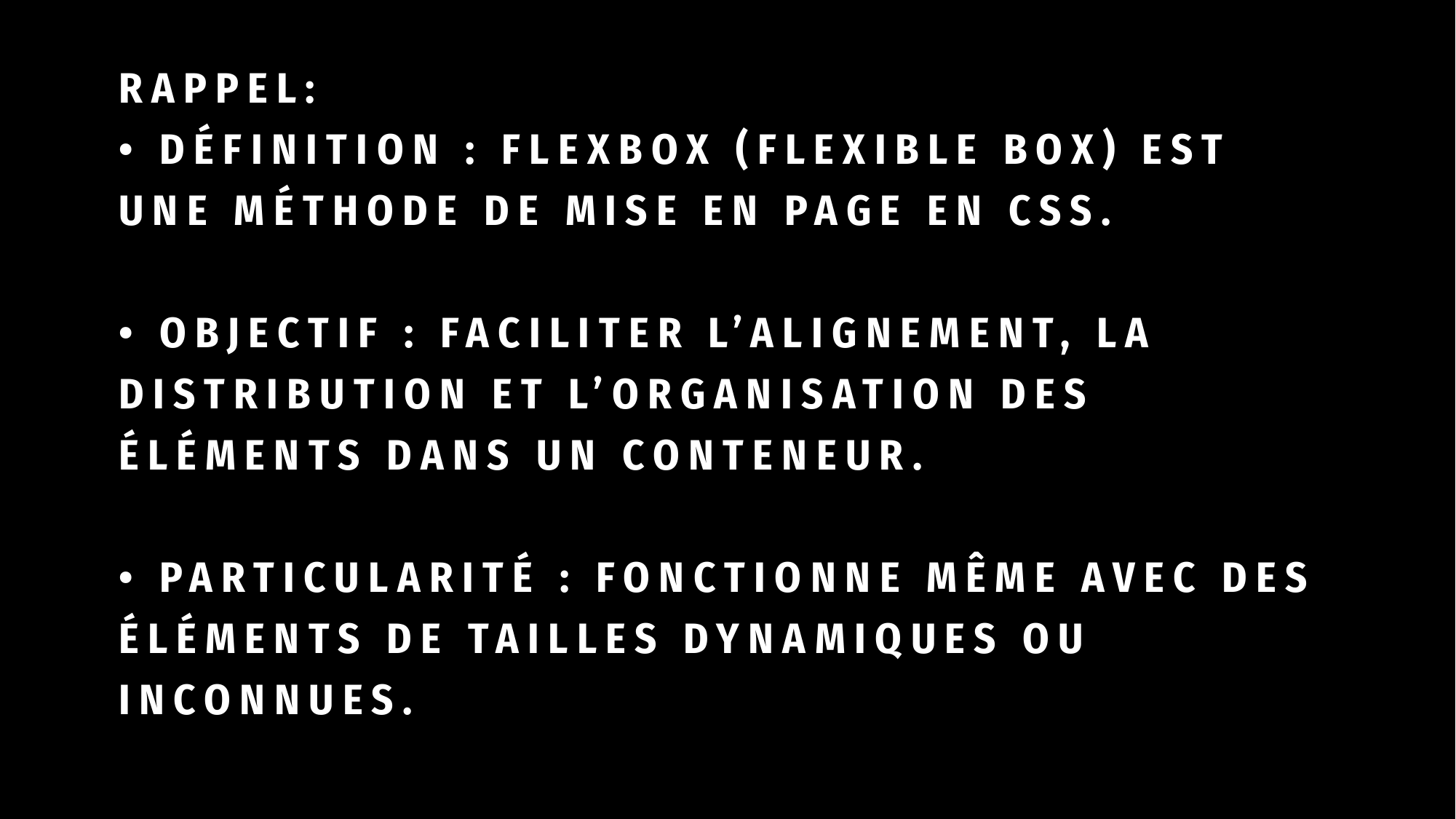

# RAPPEL: • Définition : Flexbox (Flexible Box) est une méthode de mise en page en CSS. • Objectif : Faciliter l’alignement, la distribution et l’organisation des éléments dans un conteneur. • Particularité : Fonctionne même avec des éléments de tailles dynamiques ou inconnues.